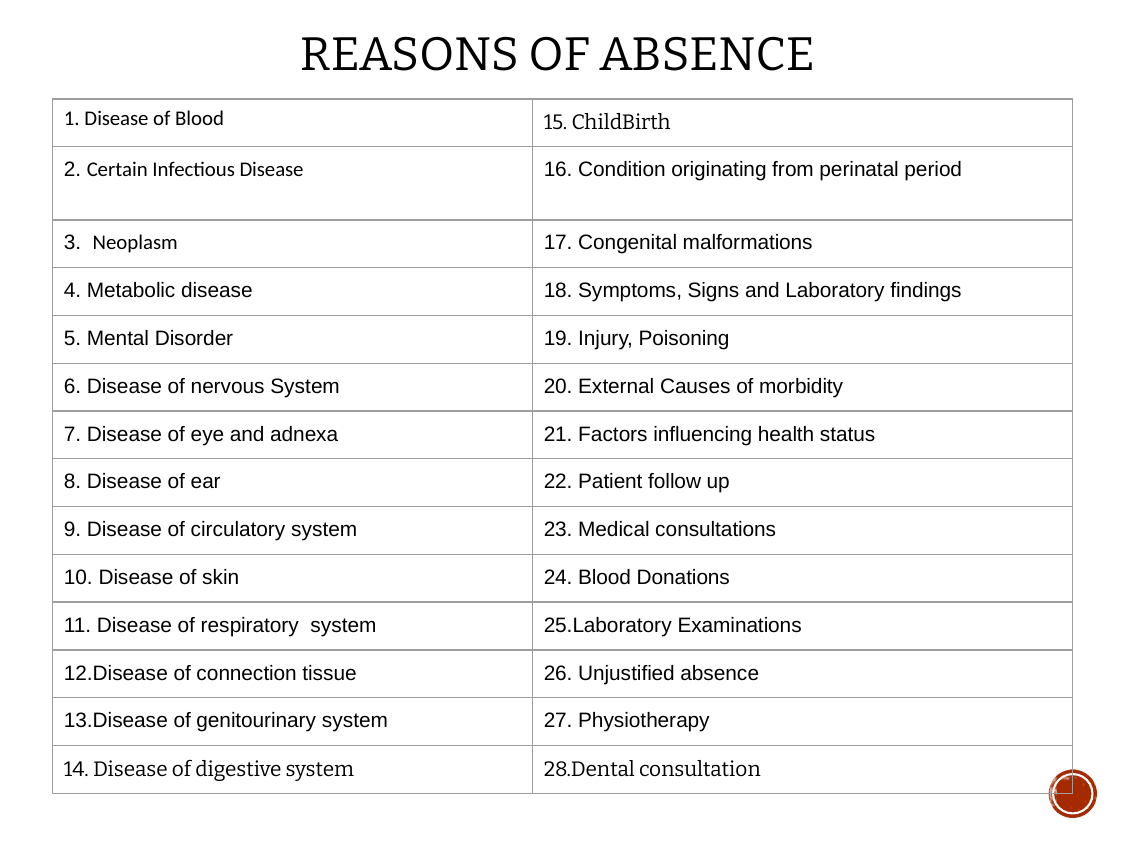

# Reasons of Absence
| 1. Disease of Blood | 15. ChildBirth |
| --- | --- |
| 2. Certain Infectious Disease | 16. Condition originating from perinatal period |
| 3. Neoplasm | 17. Congenital malformations |
| 4. Metabolic disease | 18. Symptoms, Signs and Laboratory findings |
| 5. Mental Disorder | 19. Injury, Poisoning |
| 6. Disease of nervous System | 20. External Causes of morbidity |
| 7. Disease of eye and adnexa | 21. Factors influencing health status |
| 8. Disease of ear | 22. Patient follow up |
| 9. Disease of circulatory system | 23. Medical consultations |
| 10. Disease of skin | 24. Blood Donations |
| 11. Disease of respiratory system | 25.Laboratory Examinations |
| 12.Disease of connection tissue | 26. Unjustified absence |
| 13.Disease of genitourinary system | 27. Physiotherapy |
| 14. Disease of digestive system | 28.Dental consultation |